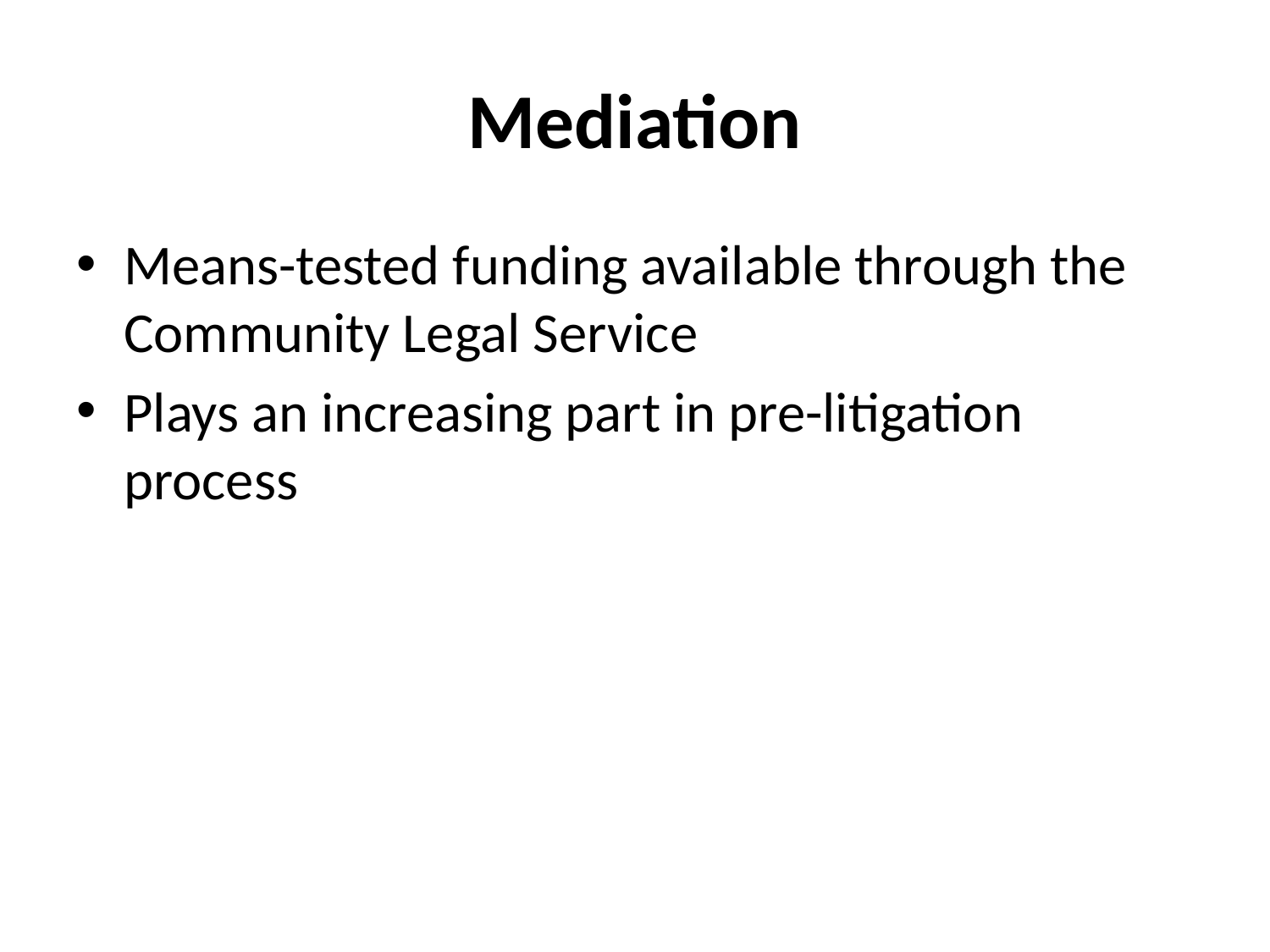

# Mediation
Means-tested funding available through the Community Legal Service
Plays an increasing part in pre-litigation process